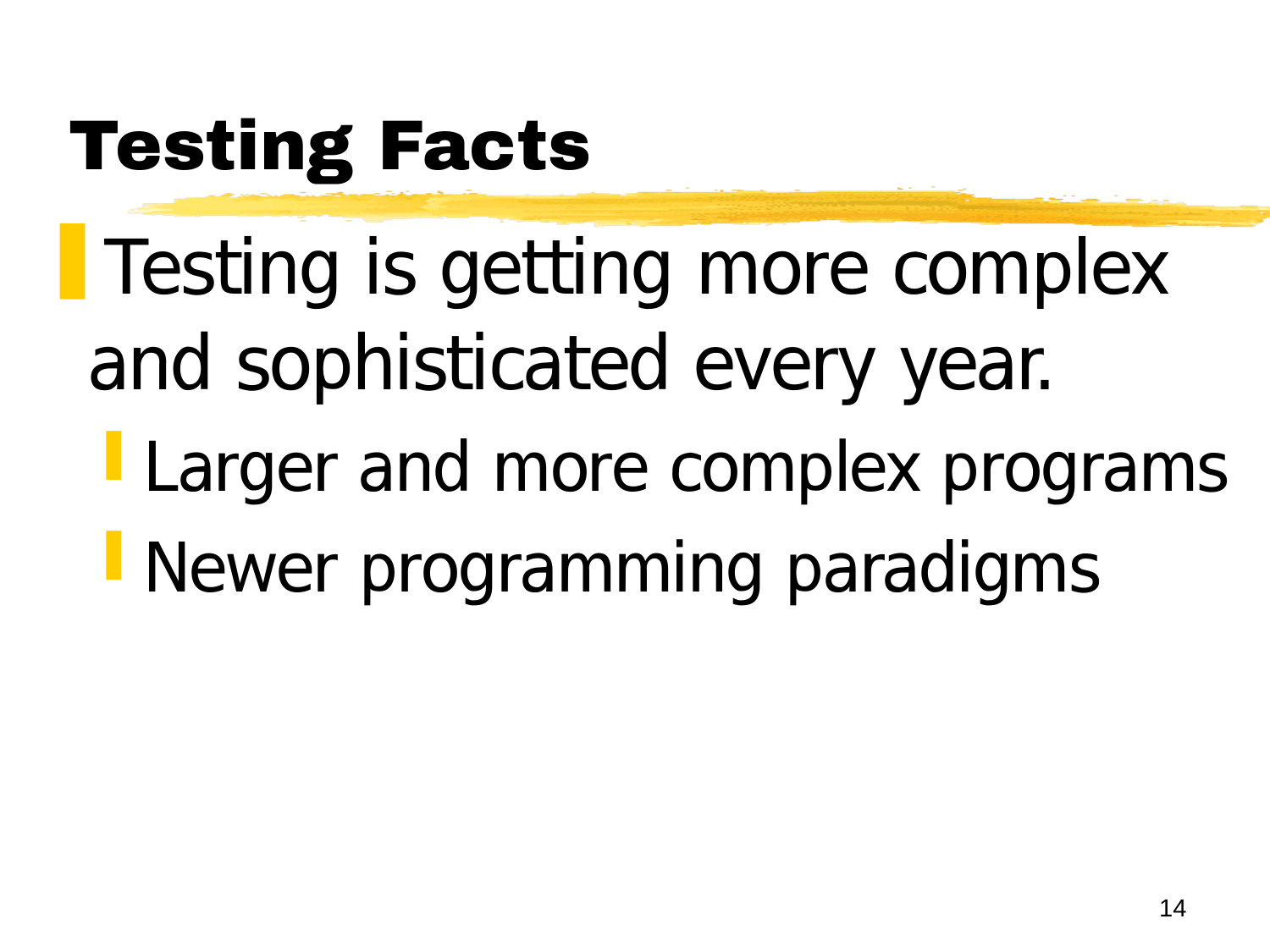

# Testing Facts
Testing is getting more complex and sophisticated every year.
Larger and more complex programs
Newer programming paradigms

14